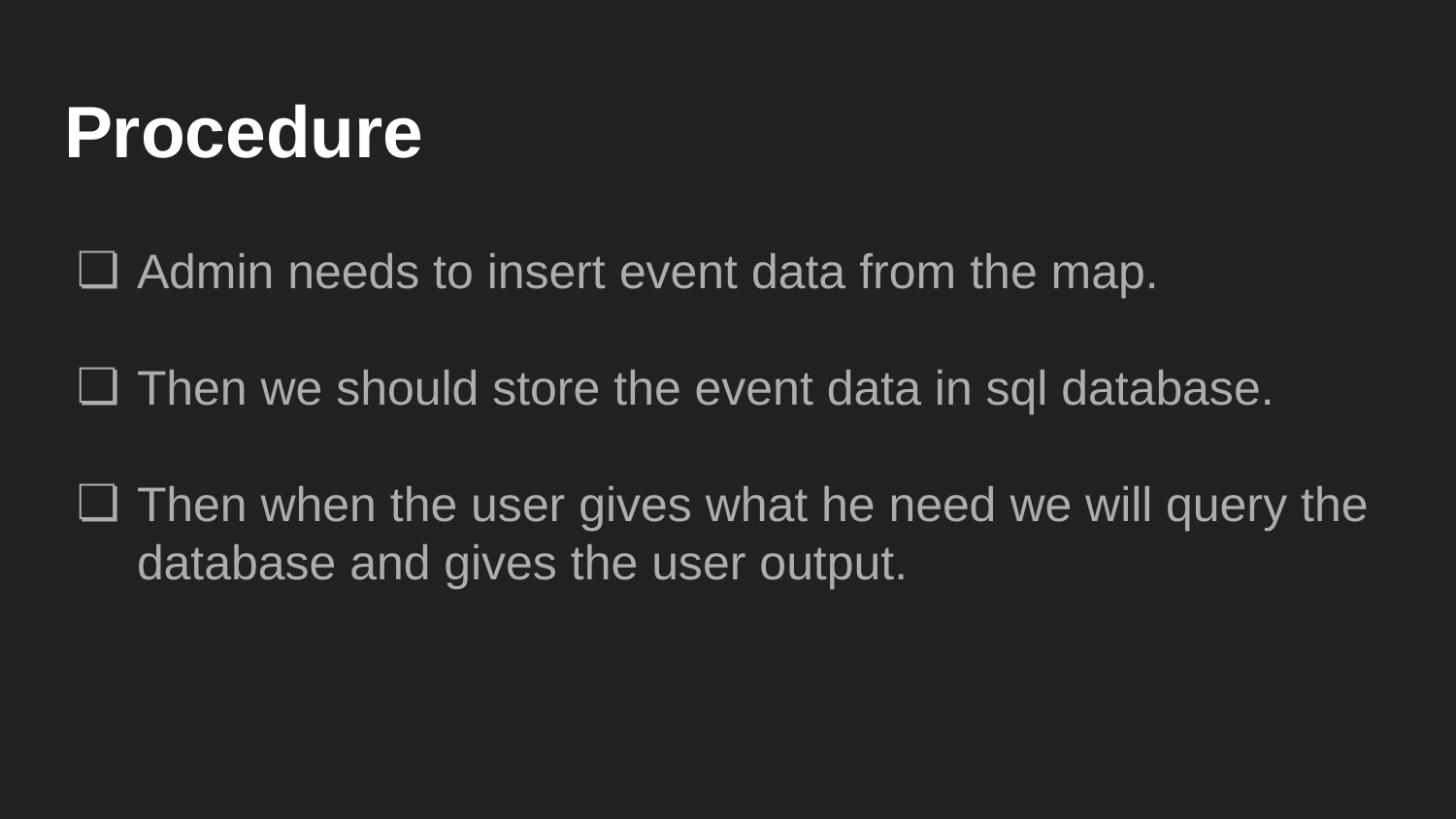

# Procedure

Admin needs to insert event data from the map.

Then we should store the event data in sql database.

Then when the user gives what he need we will query the database and gives the user output.